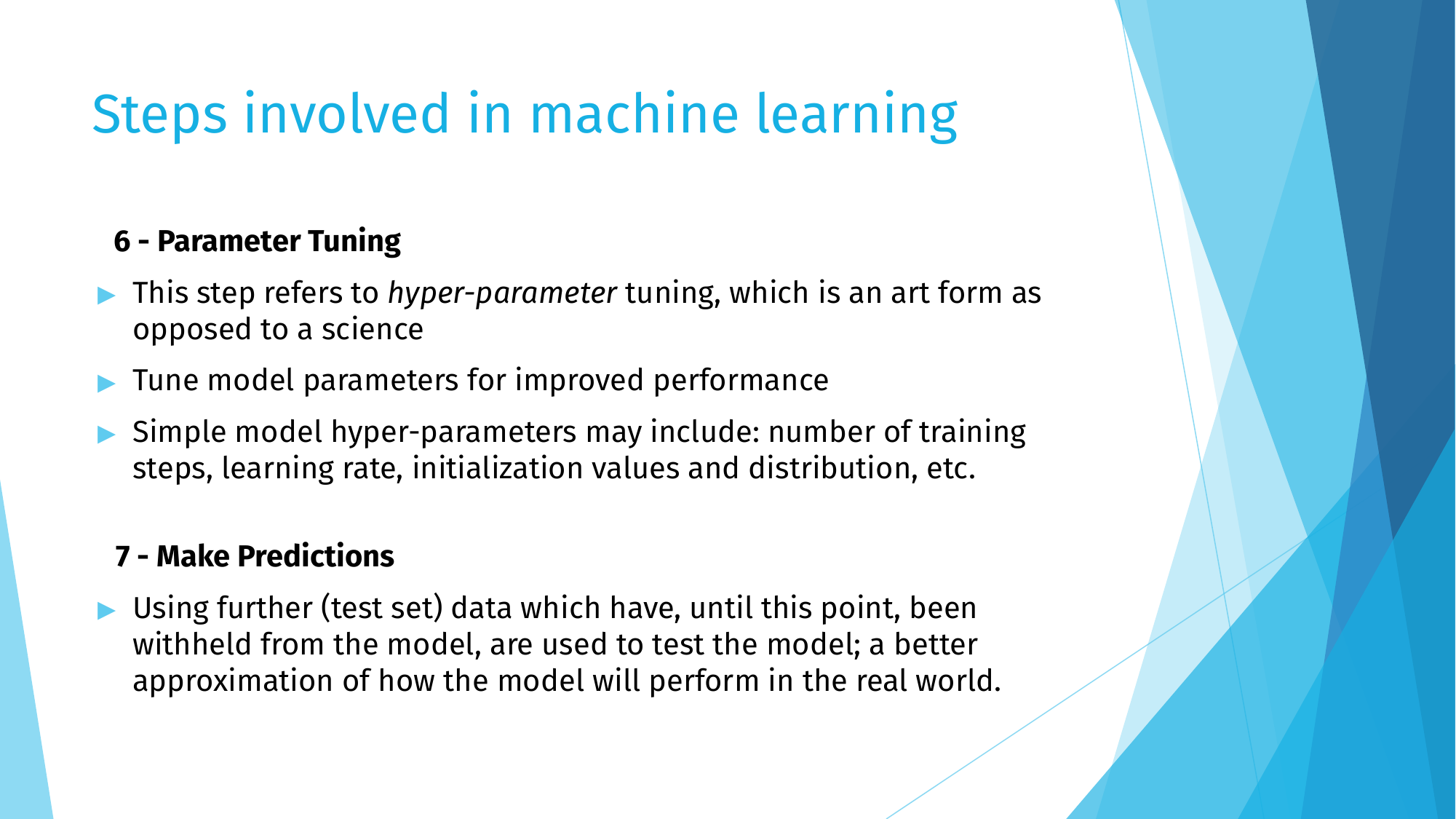

# Steps involved in machine learning
   6 - Parameter Tuning
This step refers to hyper-parameter tuning, which is an art form as opposed to a science
Tune model parameters for improved performance
Simple model hyper-parameters may include: number of training steps, learning rate, initialization values and distribution, etc.
 
   7 - Make Predictions
Using further (test set) data which have, until this point, been withheld from the model, are used to test the model; a better approximation of how the model will perform in the real world.